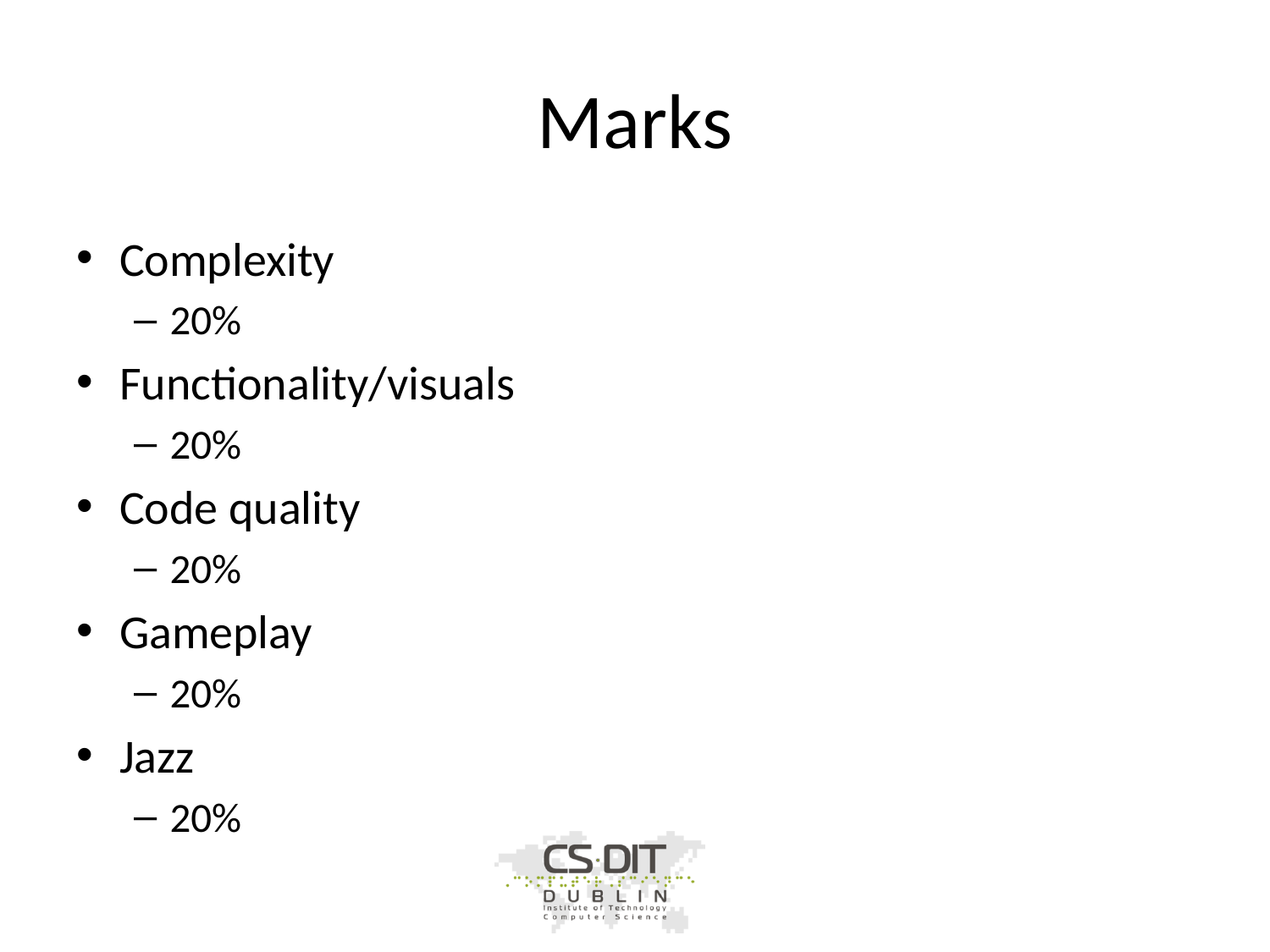

# Marks
Complexity
20%
Functionality/visuals
20%
Code quality
20%
Gameplay
20%
Jazz
20%